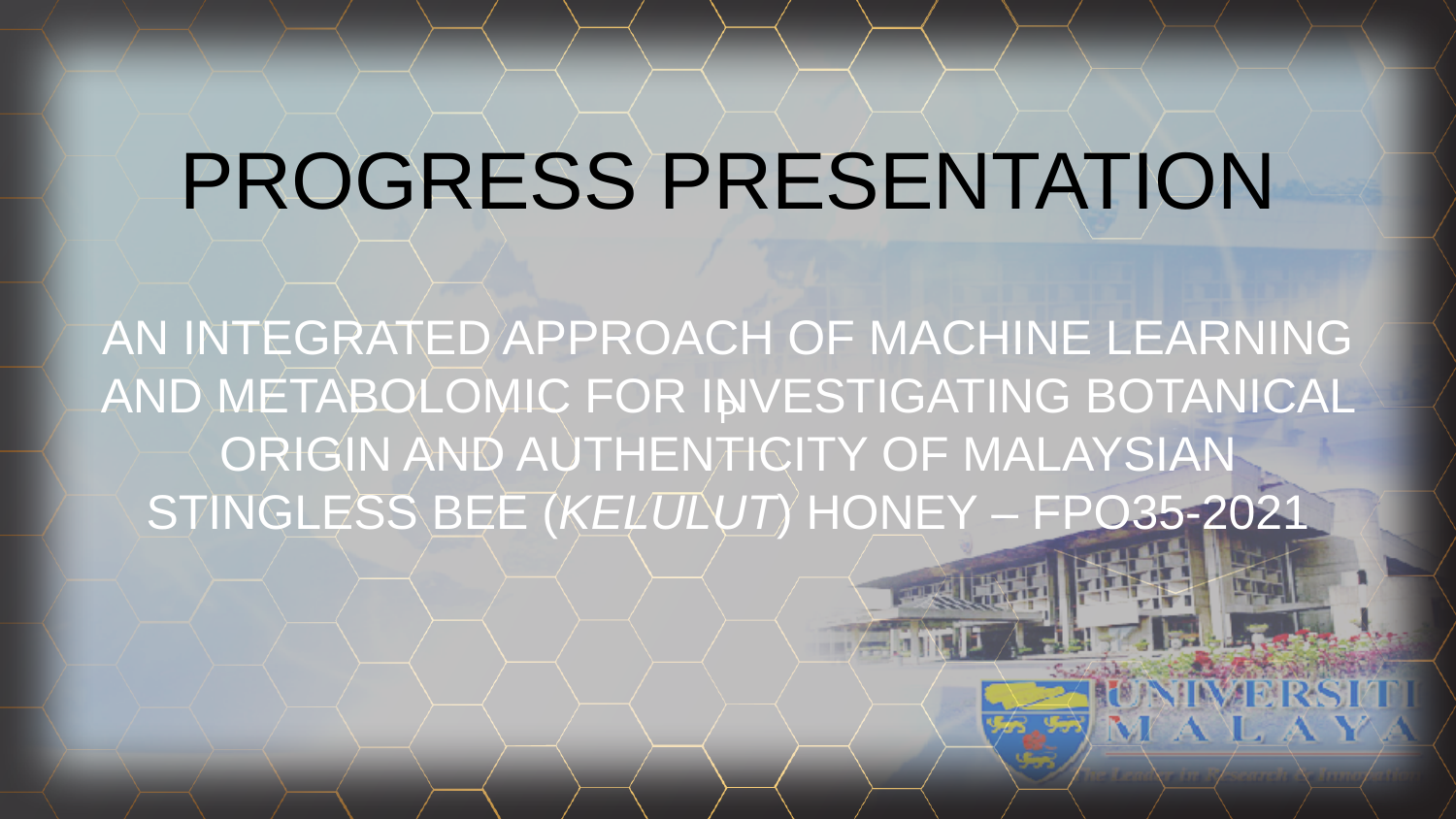

P
PROGRESS PRESENTATION
AN INTEGRATED APPROACH OF MACHINE LEARNING AND METABOLOMIC FOR INVESTIGATING BOTANICAL ORIGIN AND AUTHENTICITY OF MALAYSIAN STINGLESS BEE (KELULUT) HONEY – FPO35-2021